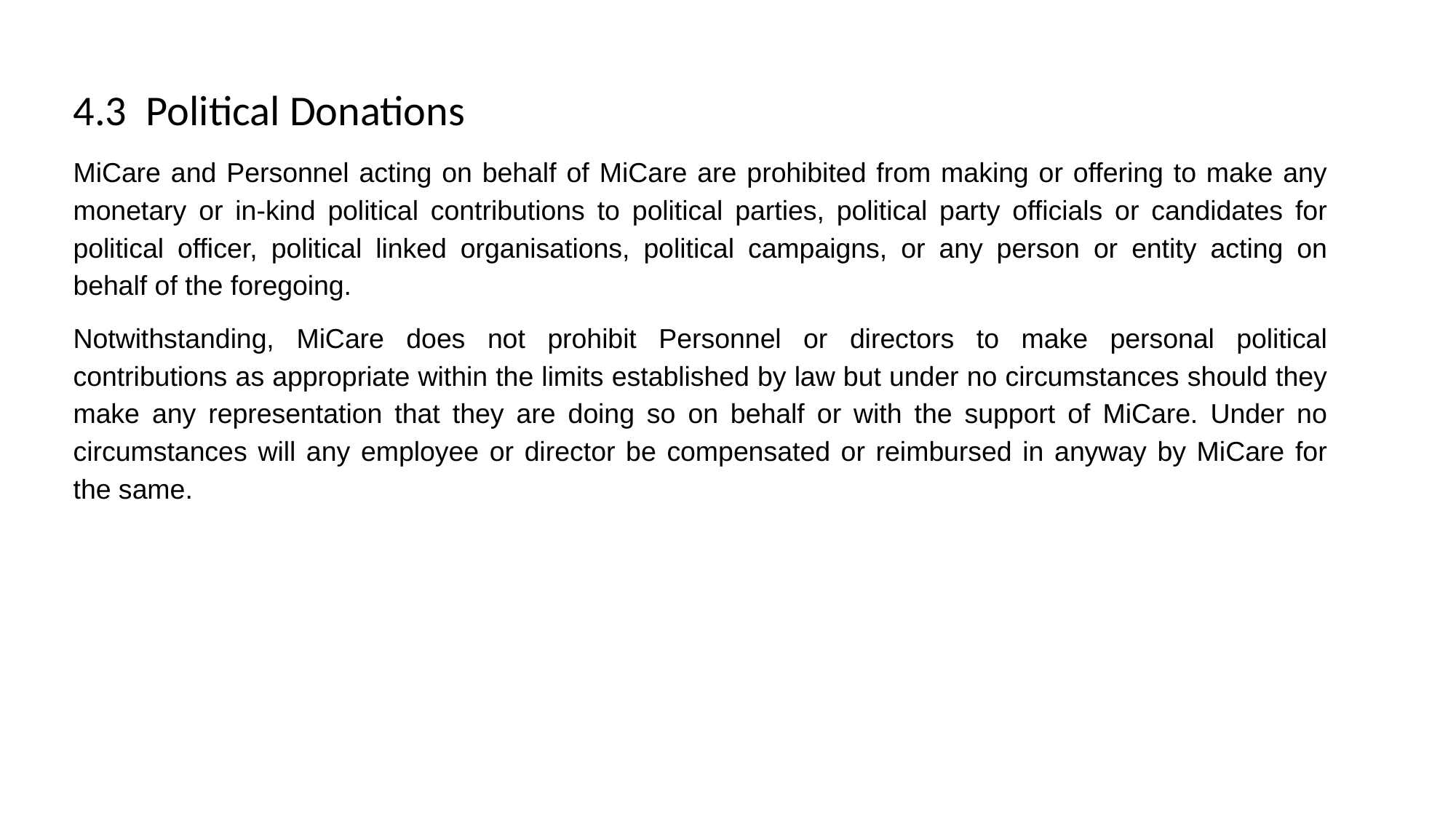

4.3  Political Donations
MiCare and Personnel acting on behalf of MiCare are prohibited from making or offering to make any monetary or in-kind political contributions to political parties, political party officials or candidates for political officer, political linked organisations, political campaigns, or any person or entity acting on behalf of the foregoing.
Notwithstanding, MiCare does not prohibit Personnel or directors to make personal political contributions as appropriate within the limits established by law but under no circumstances should they make any representation that they are doing so on behalf or with the support of MiCare. Under no circumstances will any employee or director be compensated or reimbursed in anyway by MiCare for the same.